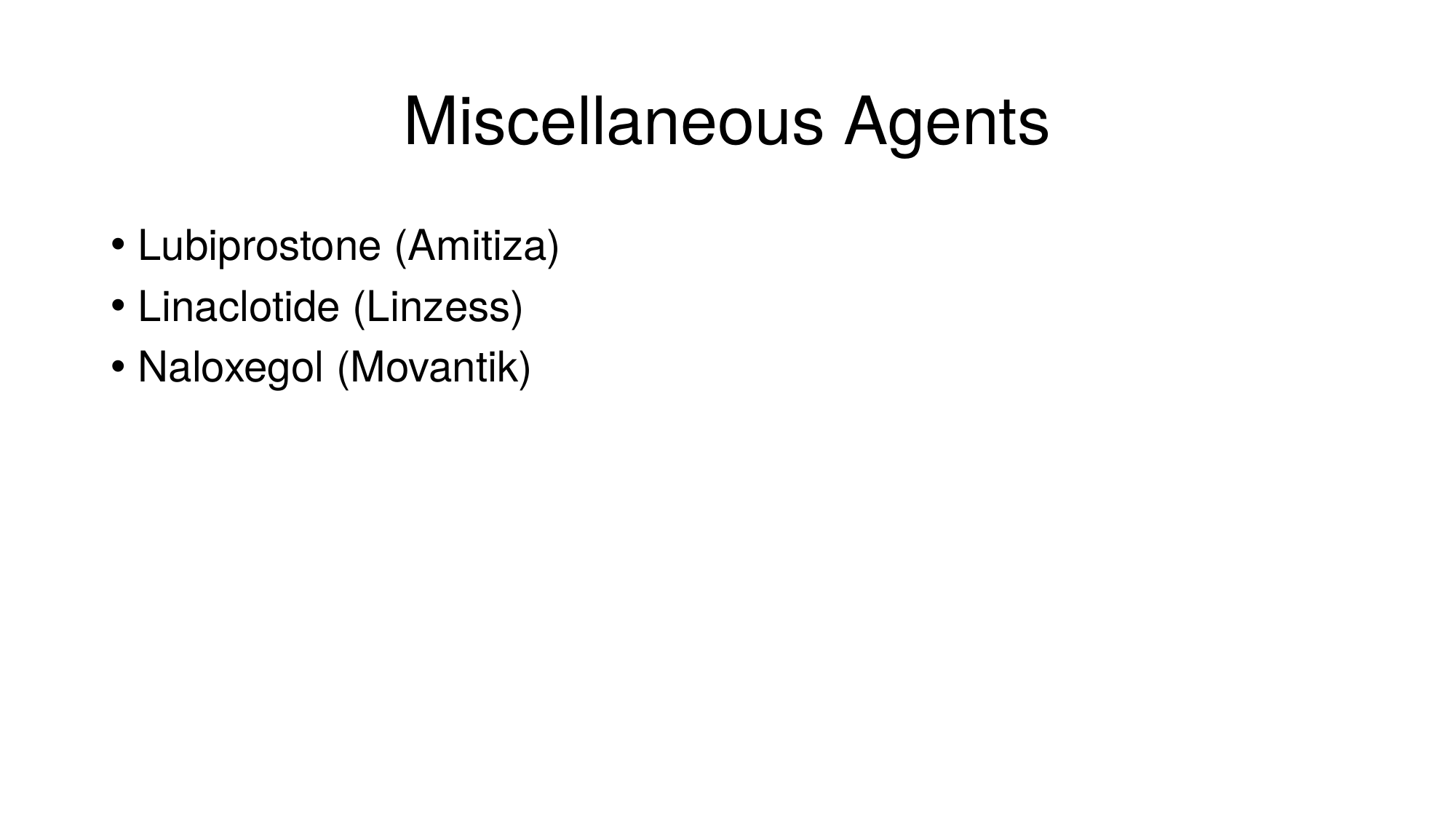

# Miscellaneous Agents
Lubiprostone (Amitiza)
Linaclotide (Linzess)
Naloxegol (Movantik)